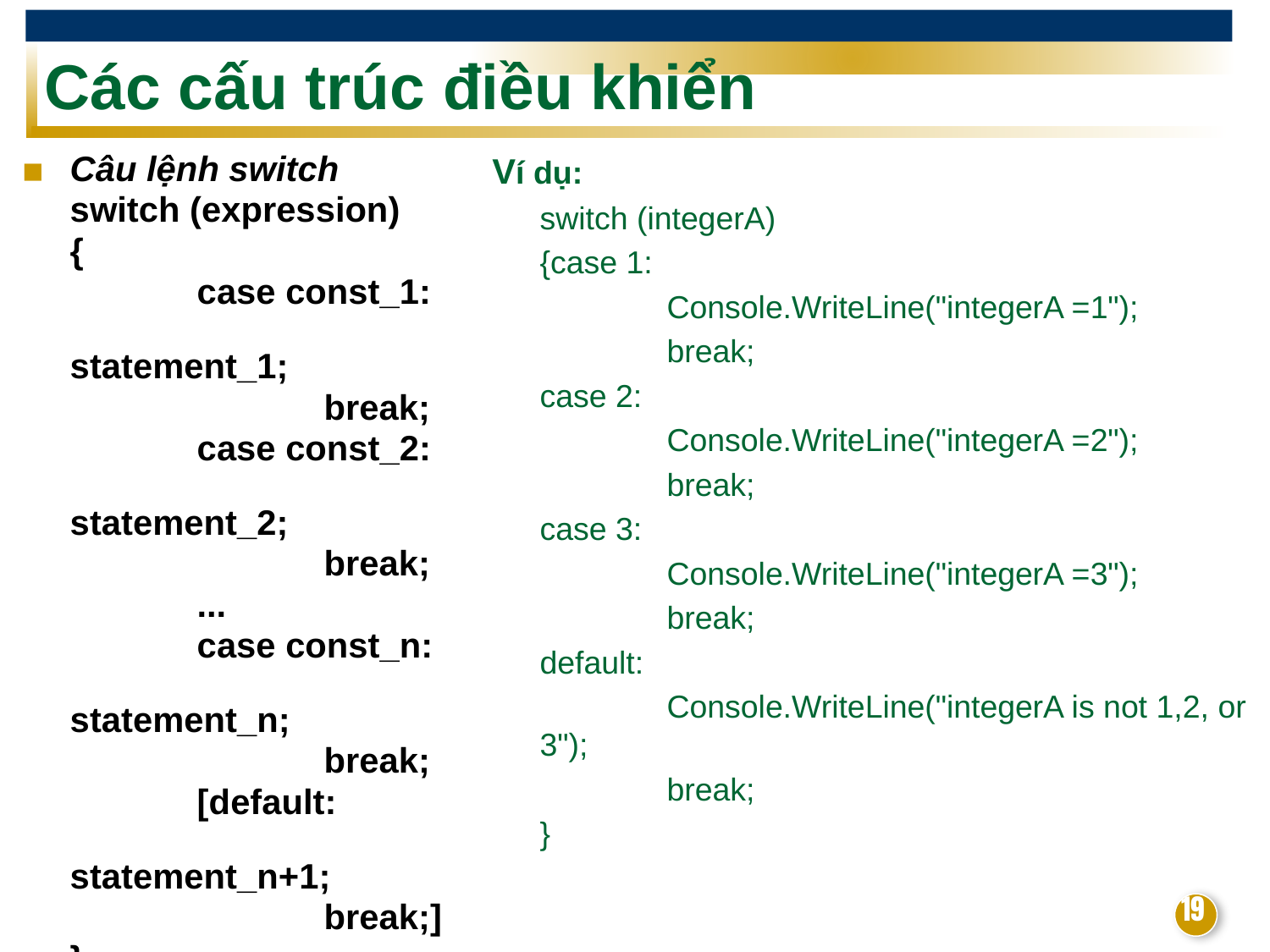

# Các cấu trúc điều khiển
Ví dụ:
	switch (integerA)
	{case 1:
		Console.WriteLine("integerA =1");
		break;
	case 2:
		Console.WriteLine("integerA =2");
		break;
	case 3:
		Console.WriteLine("integerA =3");
		break;
	default:
		Console.WriteLine("integerA is not 1,2, or 3");
		break;
	}
Câu lệnh switch
	switch (expression)
	{
		case const_1:
			statement_1;
			break;
		case const_2:
			statement_2;
			break;
		...
		case const_n:
			statement_n;
			break;
		[default:
			statement_n+1;
			break;]
	}
19